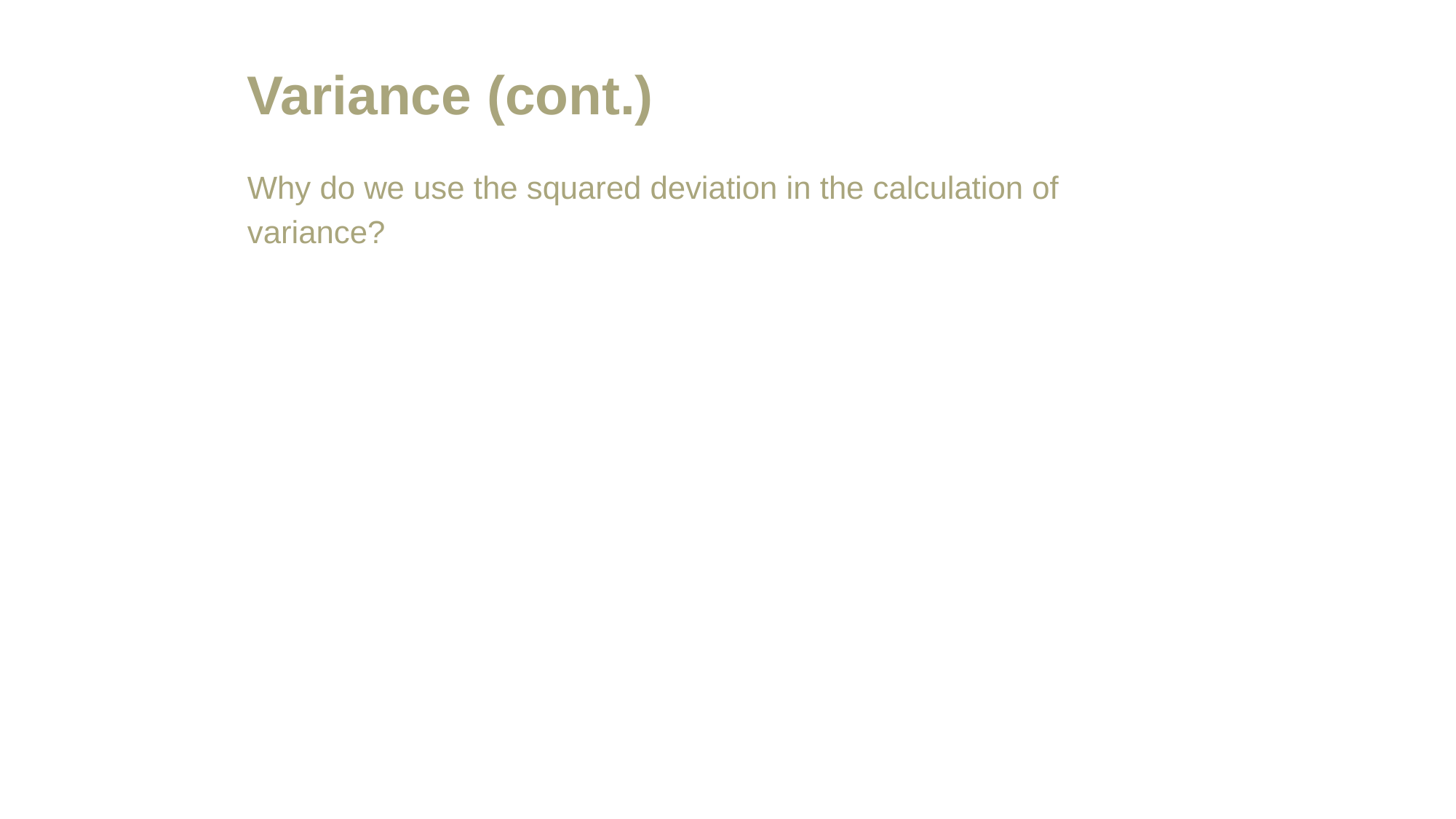

# Variance (cont.)
Why do we use the squared deviation in the calculation of variance?